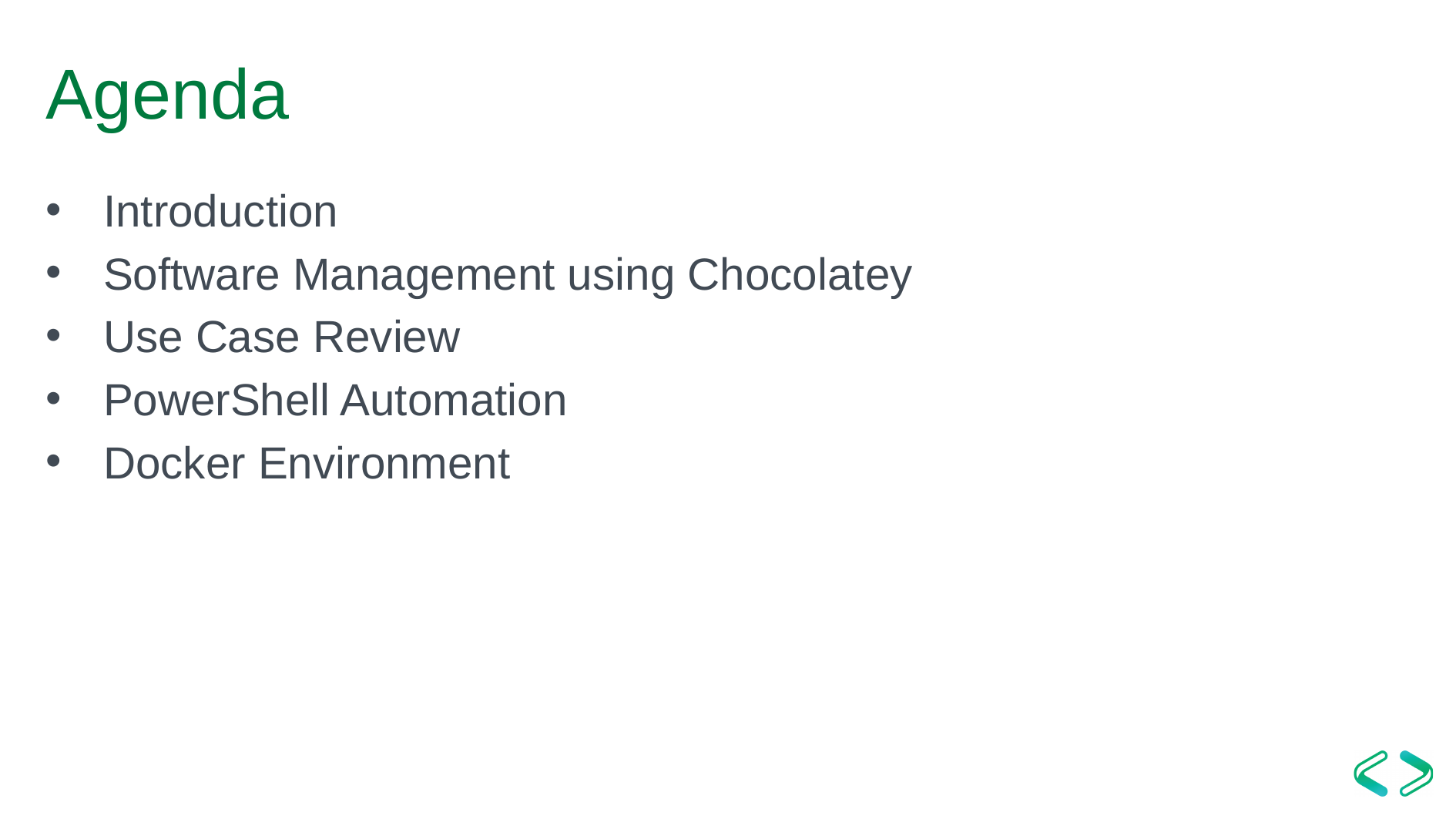

# Agenda
Introduction
Software Management using Chocolatey
Use Case Review
PowerShell Automation
Docker Environment